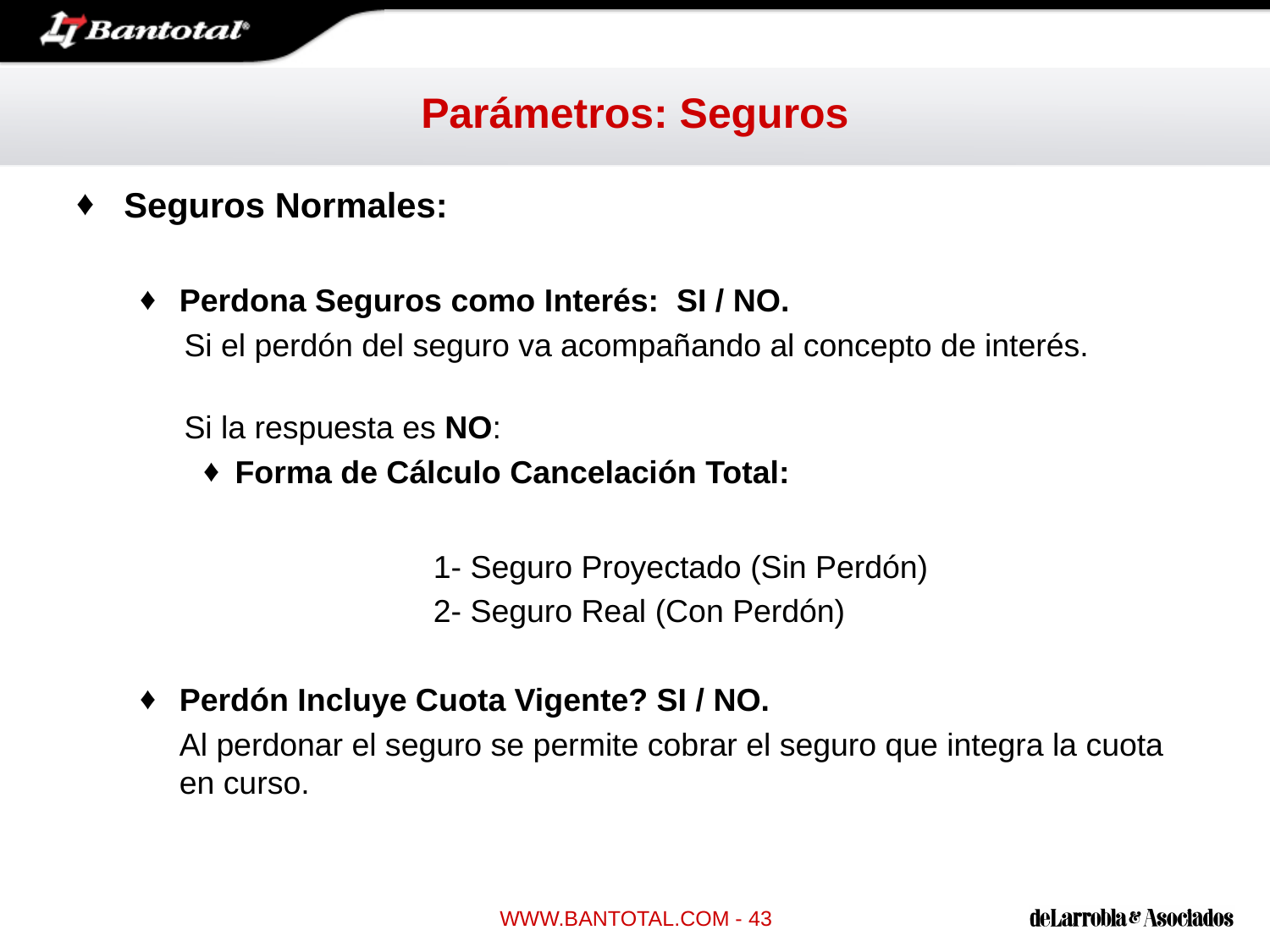

# Parámetros: Seguros
Seguros Normales:

Perdona Seguros como Interés:  SI / NO.
     Si el perdón del seguro va acompañando al concepto de interés.
     Si la respuesta es NO:
Forma de Cálculo Cancelación Total:

			1- Seguro Proyectado (Sin Perdón)
			2- Seguro Real (Con Perdón)

Perdón Incluye Cuota Vigente? SI / NO.
 	Al perdonar el seguro se permite cobrar el seguro que integra la cuota en curso.

WWW.BANTOTAL.COM - 43